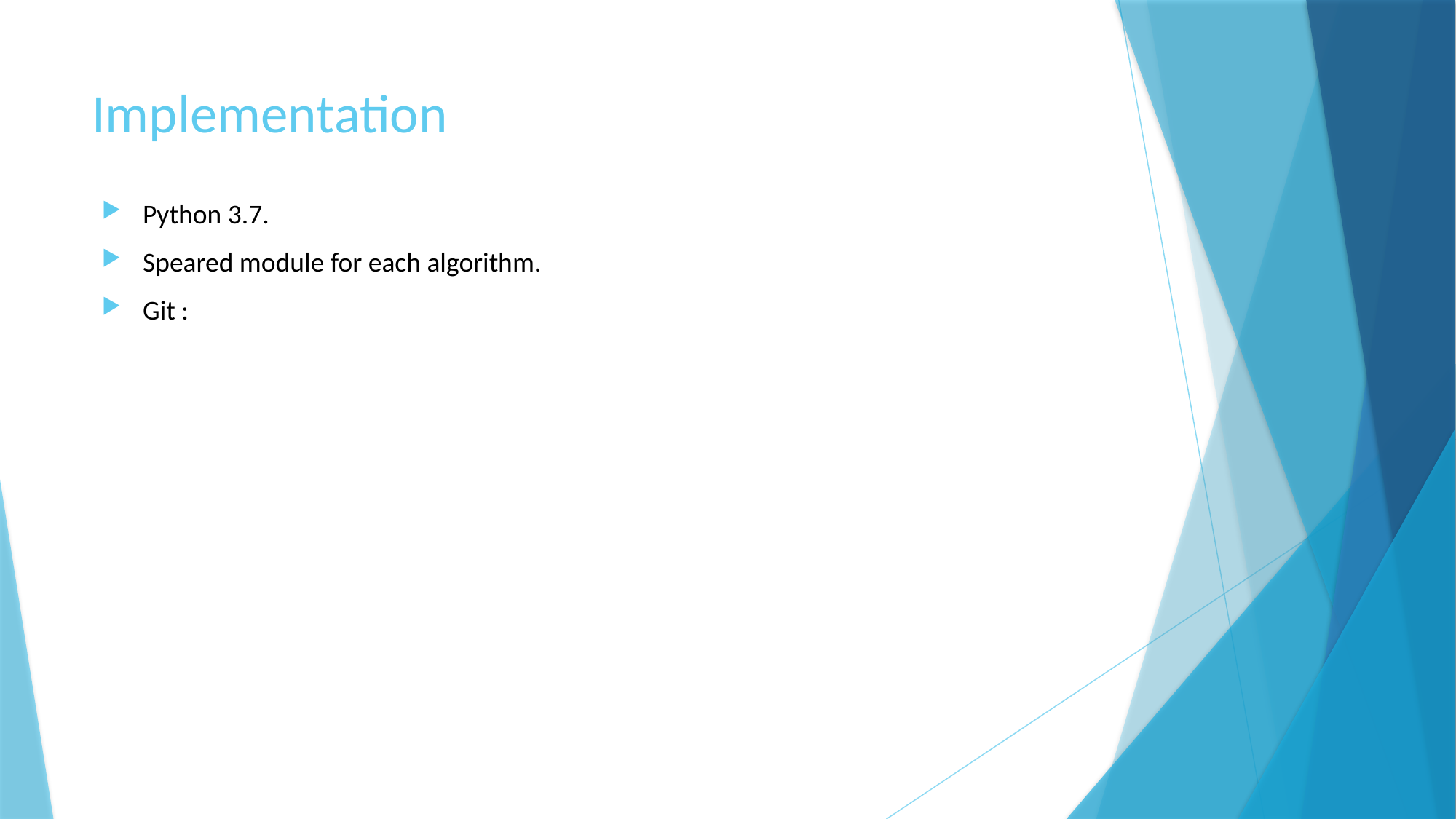

# Implementation
Python 3.7.
Speared module for each algorithm.
Git :